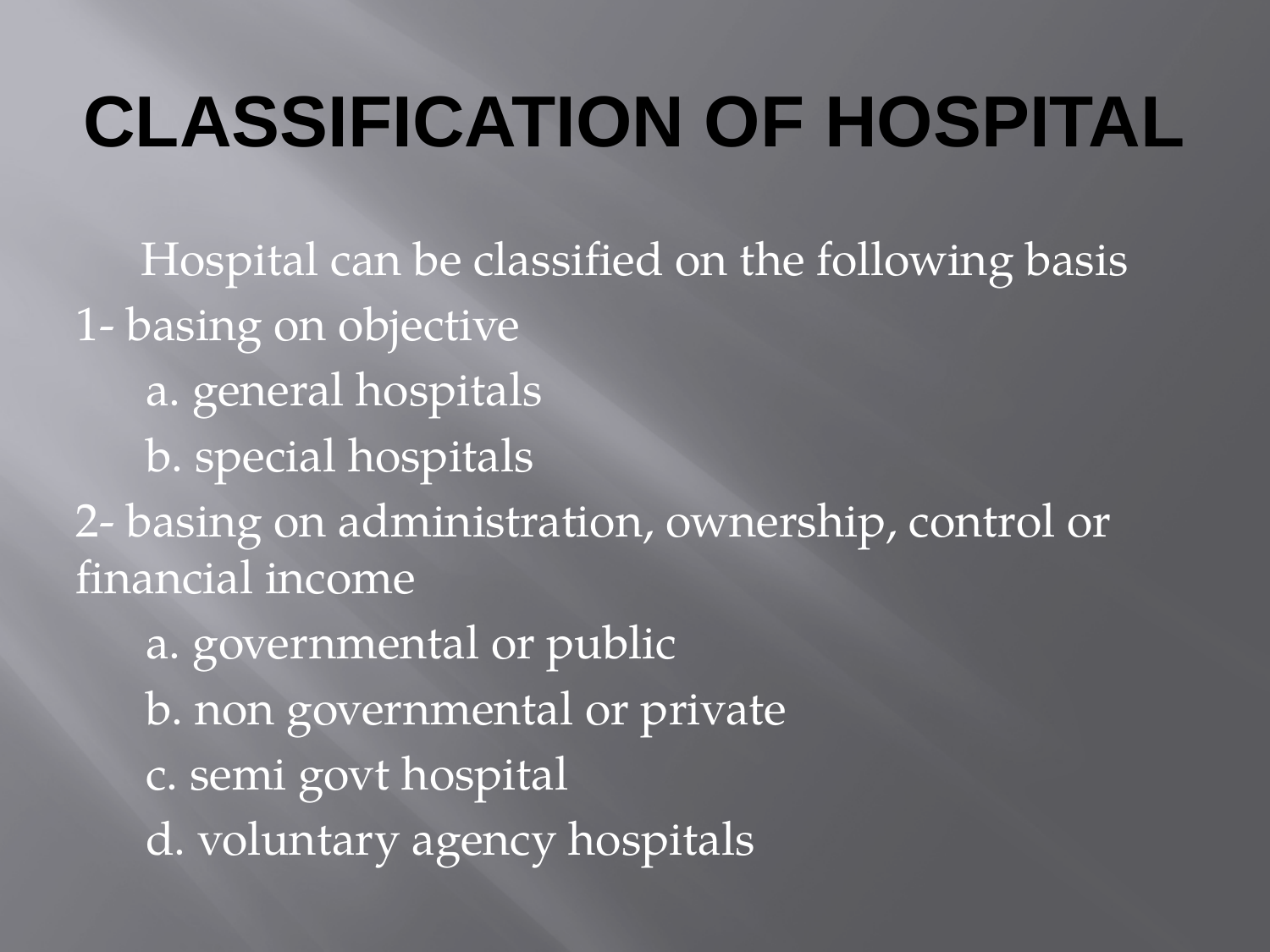

# CLASSIFICATION OF HOSPITAL
Hospital can be classified on the following basis
1- basing on objective
      a. general hospitals
      b. special hospitals
2- basing on administration, ownership, control or financial income
      a. governmental or public
      b. non governmental or private
      c. semi govt hospital
      d. voluntary agency hospitals